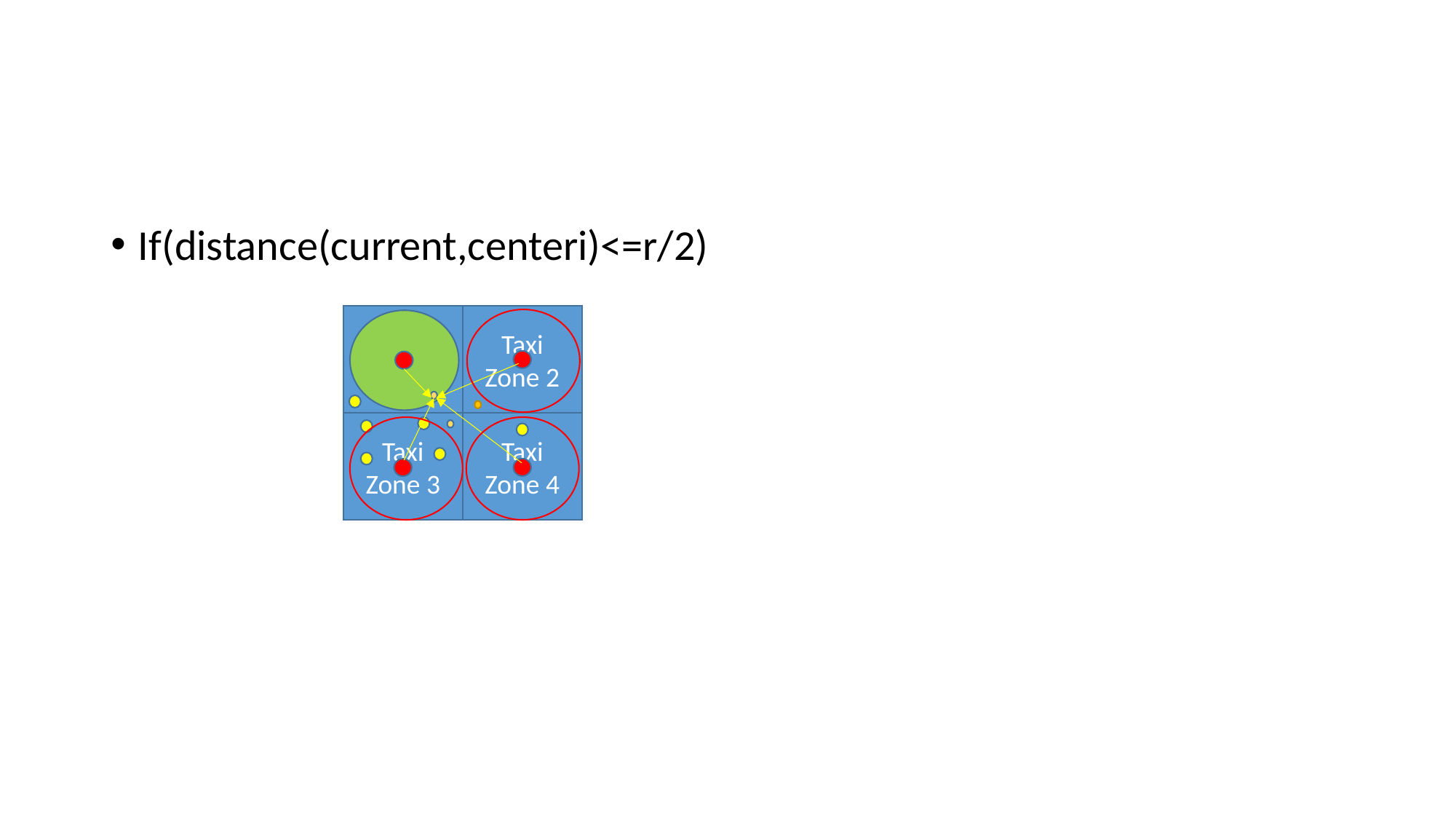

#
If(distance(current,centeri)<=r/2)
Taxi Zone 1
Taxi Zone 2

Taxi Zone 3
Taxi Zone 4